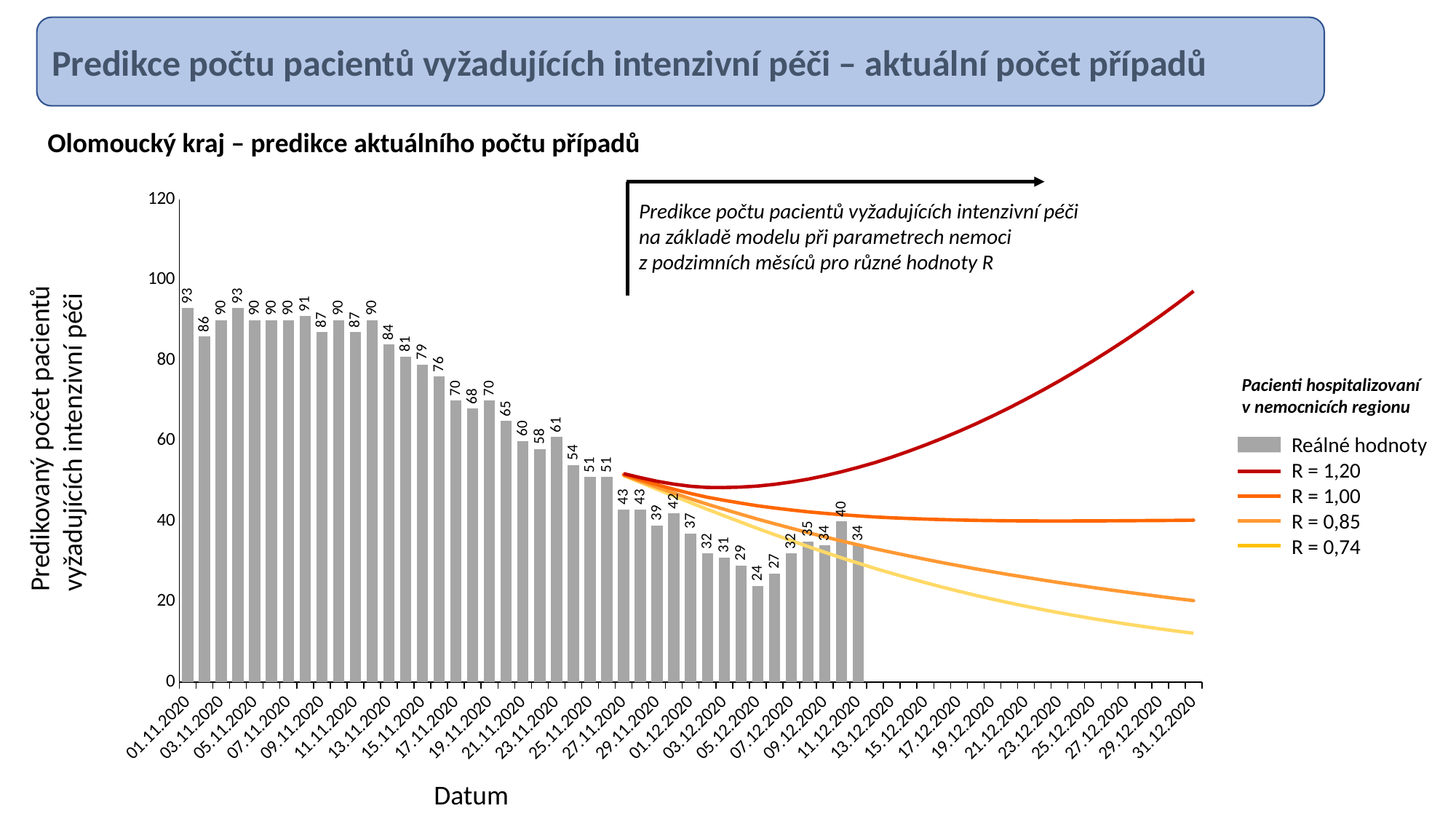

Predikce počtu pacientů vyžadujících intenzivní péči – aktuální počet případů
Olomoucký kraj – predikce aktuálního počtu případů

### Chart

| Category | Reálné hodnoty | R = 0.74 | R = 0.85 | R = 1.00 | R = 1.20 |  |
|---|---|---|---|---|---|---|
| 01.11.2020 | 93.0 | None | None | None | None | None |
| 02.11.2020 | 86.0 | None | None | None | None | None |
| 03.11.2020 | 90.0 | None | None | None | None | None |
| 04.11.2020 | 93.0 | None | None | None | None | None |
| 05.11.2020 | 90.0 | None | None | None | None | None |
| 06.11.2020 | 90.0 | None | None | None | None | None |
| 07.11.2020 | 90.0 | None | None | None | None | None |
| 08.11.2020 | 91.0 | None | None | None | None | None |
| 09.11.2020 | 87.0 | None | None | None | None | None |
| 10.11.2020 | 90.0 | None | None | None | None | None |
| 11.11.2020 | 87.0 | None | None | None | None | None |
| 12.11.2020 | 90.0 | None | None | None | None | None |
| 13.11.2020 | 84.0 | None | None | None | None | None |
| 14.11.2020 | 81.0 | None | None | None | None | None |
| 15.11.2020 | 79.0 | None | None | None | None | None |
| 16.11.2020 | 76.0 | None | None | None | None | None |
| 17.11.2020 | 70.0 | None | None | None | None | None |
| 18.11.2020 | 68.0 | None | None | None | None | None |
| 19.11.2020 | 70.0 | None | None | None | None | None |
| 20.11.2020 | 65.0 | None | None | None | None | None |
| 21.11.2020 | 60.0 | None | None | None | None | None |
| 22.11.2020 | 58.0 | None | None | None | None | None |
| 23.11.2020 | 61.0 | None | None | None | None | None |
| 24.11.2020 | 54.0 | None | None | None | None | None |
| 25.11.2020 | 51.0 | None | None | None | None | None |
| 26.11.2020 | 51.0 | None | None | None | None | None |
| 27.11.2020 | 43.0 | 51.36542660396975 | 51.48751361004143 | 51.64761187394018 | 51.861505731543325 | None |
| 28.11.2020 | 43.0 | 49.670338148919484 | 49.961748919115486 | 50.34495839524045 | 50.85578779523401 | None |
| 29.11.2020 | 39.0 | 47.96129312353733 | 48.448784558086345 | 49.089640817722106 | 49.944010751358476 | None |
| 30.11.2020 | 42.0 | 46.30240215462871 | 47.01988444747063 | 47.96942582556666 | 49.247927903242704 | None |
| 01.12.2020 | 37.0 | 44.614851272778466 | 45.59572512109512 | 46.91051433240678 | 48.70955842336494 | None |
| 02.12.2020 | 32.0 | 42.96632636047741 | 44.24604867687887 | 45.98826986330448 | 48.41824956495111 | None |
| 03.12.2020 | 31.0 | 41.37857968413371 | 42.99135304518463 | 45.22357305256131 | 48.39967863344237 | None |
| 04.12.2020 | 29.0 | 39.78462311347851 | 41.75050523964233 | 44.51453081382246 | 48.520211513952496 | None |
| 05.12.2020 | 24.0 | 38.205909133245974 | 40.53467498758718 | 43.858654358019464 | 48.76272243271497 | None |
| 06.12.2020 | 27.0 | 36.69839476184697 | 39.396543827791575 | 43.30776061470664 | 49.18735456760447 | None |
| 07.12.2020 | 32.0 | 35.215743679331624 | 38.2894590220171 | 42.82028197704153 | 49.771270553298145 | None |
| 08.12.2020 | 35.0 | 33.72986287365283 | 37.18114816447361 | 42.3595613456912 | 50.47654284562419 | None |
| 09.12.2020 | 34.0 | 32.31408460444187 | 36.14002140499582 | 41.98566666655409 | 51.35264892778755 | None |
| 10.12.2020 | 40.0 | 30.92284709771775 | 35.11571451702895 | 41.64089698467541 | 52.33143514708374 | None |
| 11.12.2020 | 34.0 | 29.594107576911203 | 34.14187309520636 | 41.352866150732126 | 53.43464307341869 | None |
| 12.12.2020 | None | 28.284137535250657 | 33.17303089782613 | 41.07366712768098 | 54.6200085325129 | None |
| 13.12.2020 | None | 27.06194569221443 | 32.27661752194047 | 40.870521076127616 | 55.96175070947297 | None |
| 14.12.2020 | None | 25.887608171746464 | 31.413124949189005 | 40.70474682386024 | 57.424839767023734 | None |
| 15.12.2020 | None | 24.74376127918737 | 30.563586464776666 | 40.552802287381255 | 58.9789228603561 | None |
| 16.12.2020 | None | 23.64594672949665 | 29.741541377546326 | 40.42360773940221 | 60.62638208920227 | None |
| 17.12.2020 | None | 22.60615803572207 | 28.958506597069462 | 40.32752323996807 | 62.38070438310776 | None |
| 18.12.2020 | None | 21.598907416754066 | 28.189060452441588 | 40.23842811842243 | 64.2197757622575 | None |
| 19.12.2020 | None | 20.650664022903392 | 27.459126117692218 | 40.18166685584382 | 66.17192959930627 | None |
| 20.12.2020 | None | 19.73134187061147 | 26.739721038438322 | 40.12768294599976 | 68.21052853458637 | None |
| 21.12.2020 | None | 18.876926495903792 | 26.067597154650706 | 40.11207421607099 | 70.36962134369993 | None |
| 22.12.2020 | None | 18.04234465931427 | 25.396869231642203 | 40.08752553691281 | 72.60097891767549 | None |
| 23.12.2020 | None | 17.25497013998094 | 24.75554305485631 | 40.08108073616417 | 74.93374506898931 | None |
| 24.12.2020 | None | 16.51704237034833 | 24.146478851353123 | 40.096242381199 | 77.3765612217512 | None |
| 25.12.2020 | None | 15.796571235518542 | 23.538217017517685 | 40.10108224283906 | 79.90026912210382 | None |
| 26.12.2020 | None | 15.128507905563641 | 22.966411938587825 | 40.13099469621337 | 82.54175976540752 | None |
| 27.12.2020 | None | 14.47078182939508 | 22.39048502959724 | 40.145185453001275 | 85.26242545071369 | None |
| 28.12.2020 | None | 13.858234475966789 | 21.84567759914376 | 40.17841525721105 | 88.09864390399967 | None |
| 29.12.2020 | None | 13.262670307113712 | 21.30410360024008 | 40.20264170565225 | 91.02536585900341 | None |
| 30.12.2020 | None | 12.702288676677208 | 20.78433527898385 | 40.23734293663668 | 94.06633182182641 | None |
| 31.12.2020 | None | 12.172413409799956 | 20.282954452423077 | 40.278331020882135 | 97.22114175900373 | None |
Predikce počtu pacientů vyžadujících intenzivní péči
na základě modelu při parametrech nemoci
z podzimních měsíců pro různé hodnoty R
Pacienti hospitalizovaní v nemocnicích regionu
Predikovaný počet pacientů
vyžadujících intenzivní péči
Reálné hodnoty
R = 1,20
R = 1,00
R = 0,85
R = 0,74

Datum